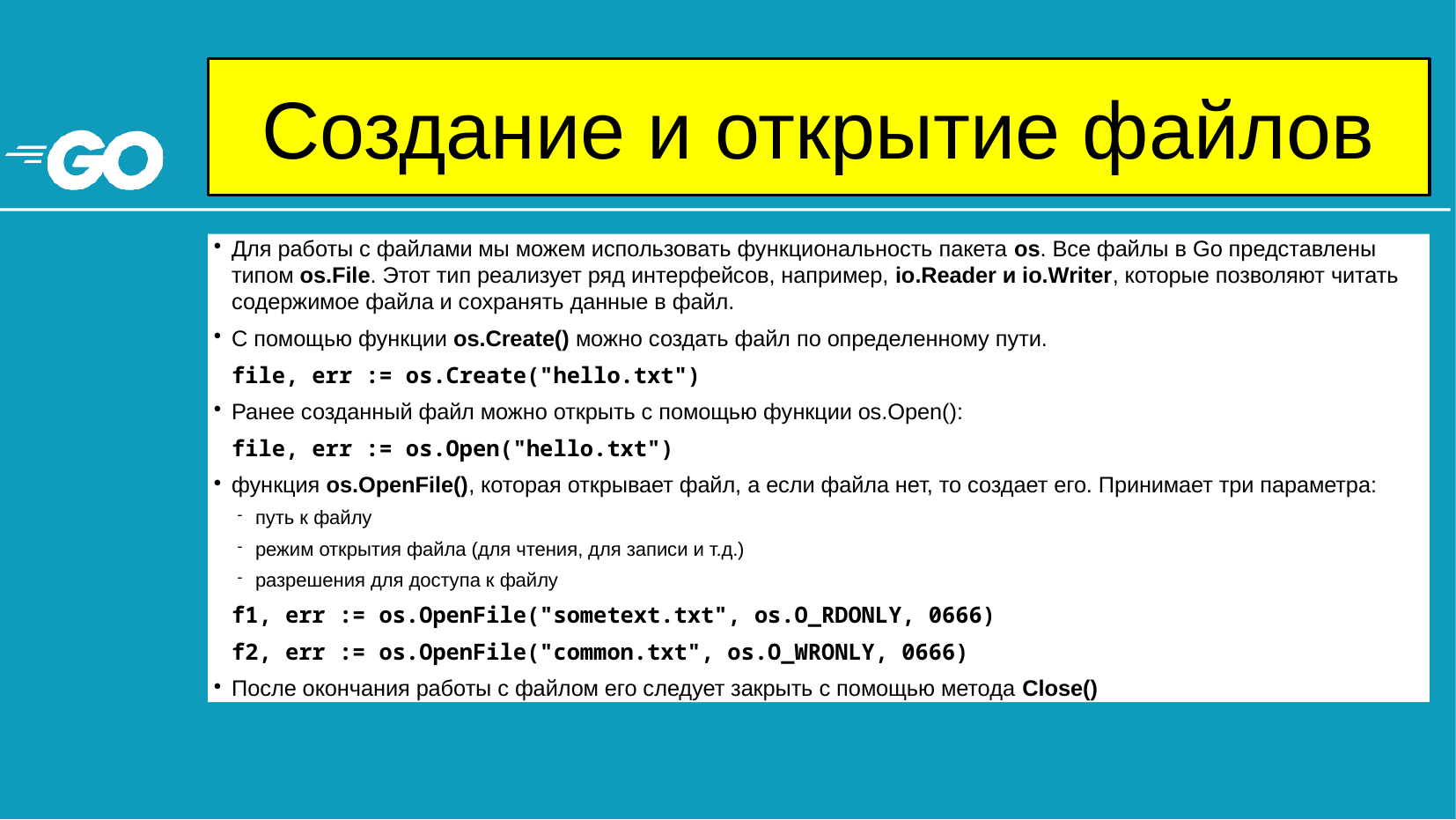

# Создание и открытие файлов
Для работы с файлами мы можем использовать функциональность пакета os. Все файлы в Go представлены типом os.File. Этот тип реализует ряд интерфейсов, например, io.Reader и io.Writer, которые позволяют читать содержимое файла и сохранять данные в файл.
С помощью функции os.Create() можно создать файл по определенному пути.
file, err := os.Create("hello.txt")
Ранее созданный файл можно открыть с помощью функции os.Open():
file, err := os.Open("hello.txt")
функция os.OpenFile(), которая открывает файл, а если файла нет, то создает его. Принимает три параметра:
путь к файлу
режим открытия файла (для чтения, для записи и т.д.)
разрешения для доступа к файлу
f1, err := os.OpenFile("sometext.txt", os.O_RDONLY, 0666)
f2, err := os.OpenFile("common.txt", os.O_WRONLY, 0666)
После окончания работы с файлом его следует закрыть с помощью метода Close()